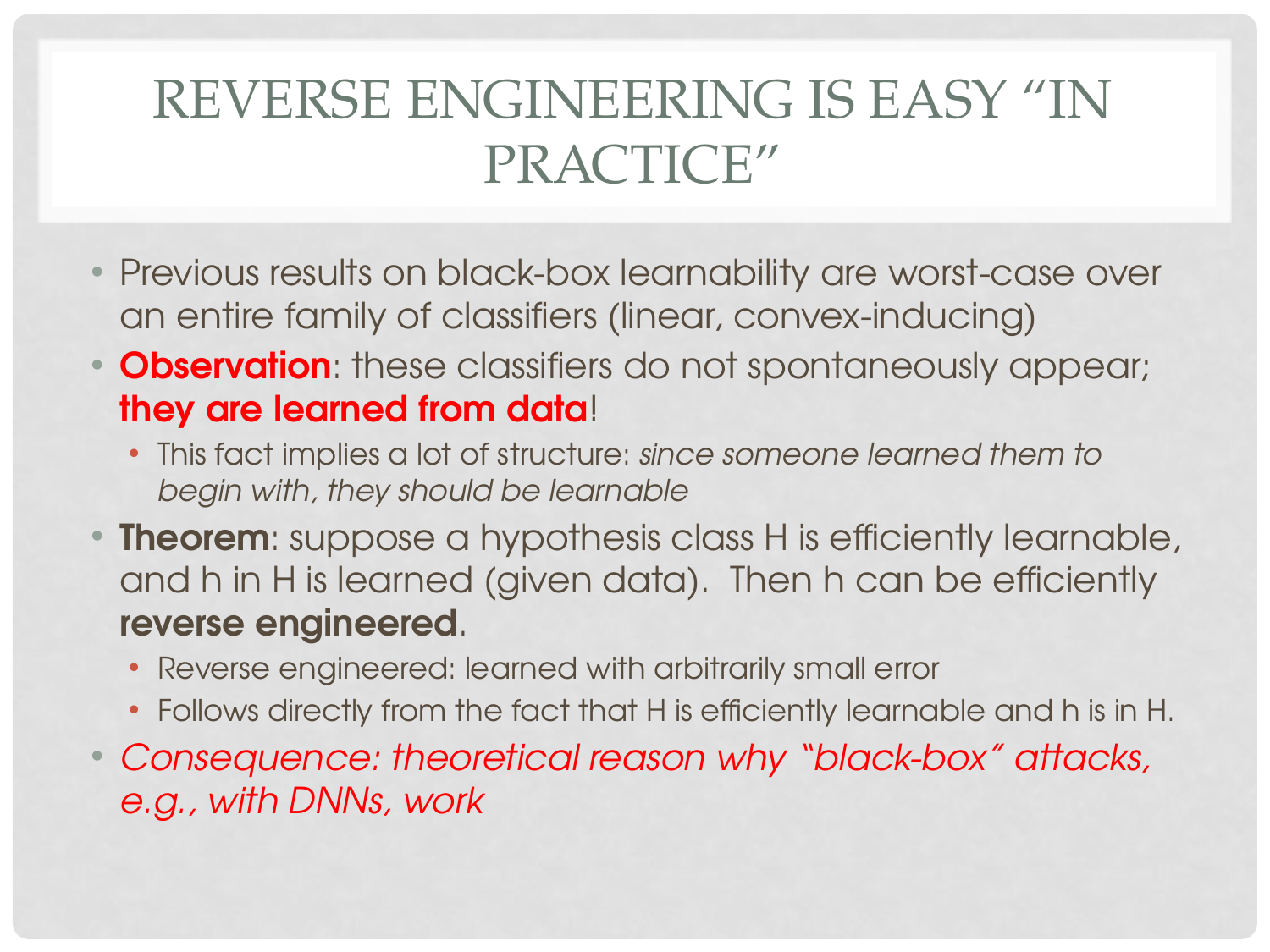

# reverse engineering is easy “in practice”
Previous results on black-box learnability are worst-case over an entire family of classifiers (linear, convex-inducing)
Observation: these classifiers do not spontaneously appear; they are learned from data!
This fact implies a lot of structure: since someone learned them to begin with, they should be learnable
Theorem: suppose a hypothesis class H is efficiently learnable, and h in H is learned (given data).  Then h can be efficiently reverse engineered.
Reverse engineered: learned with arbitrarily small error
Follows directly from the fact that H is efficiently learnable and h is in H.
Consequence: theoretical reason why “black-box” attacks, e.g., with DNNs, work